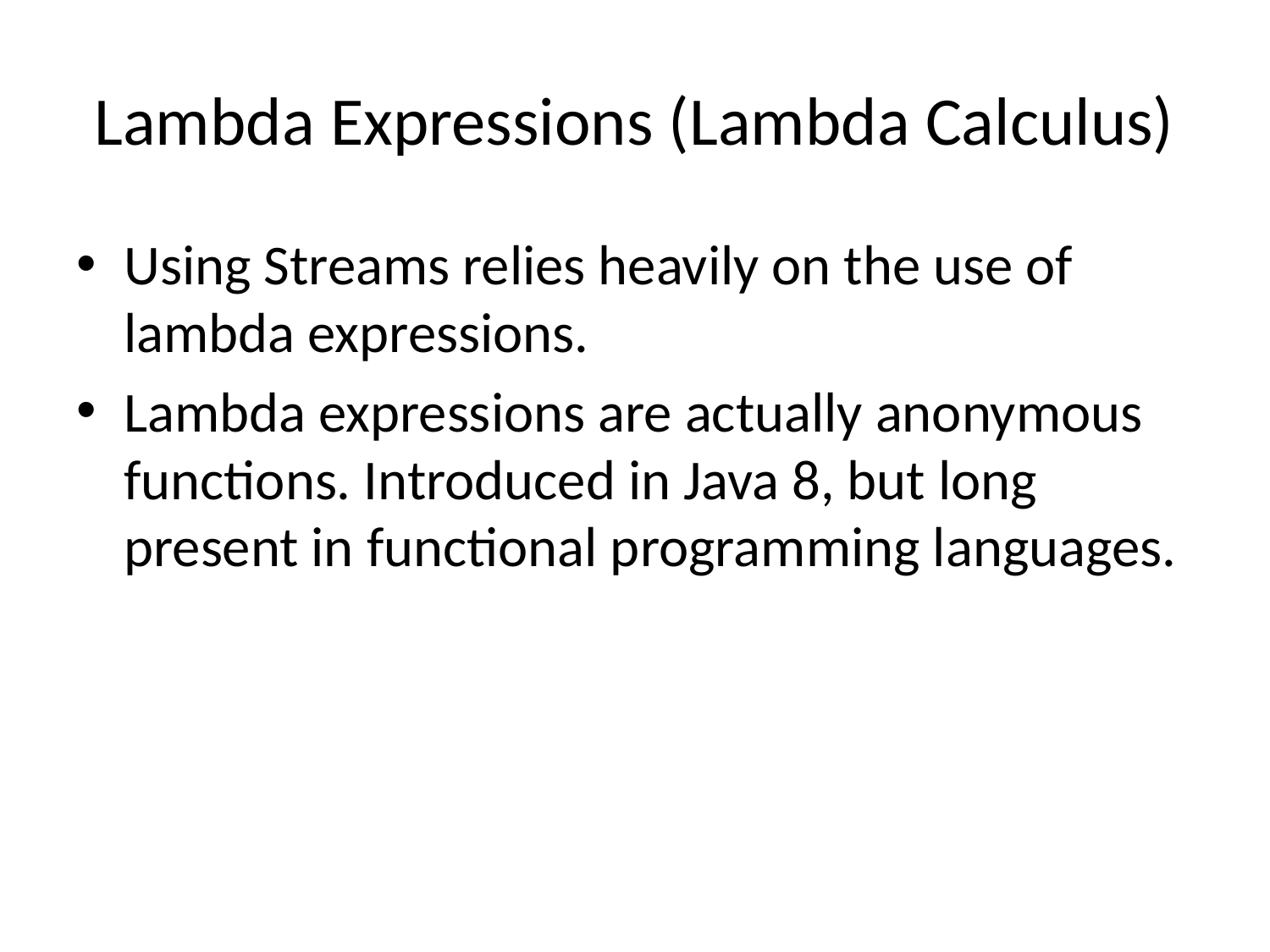

# Lambda Expressions (Lambda Calculus)
Using Streams relies heavily on the use of lambda expressions.
Lambda expressions are actually anonymous functions. Introduced in Java 8, but long present in functional programming languages.